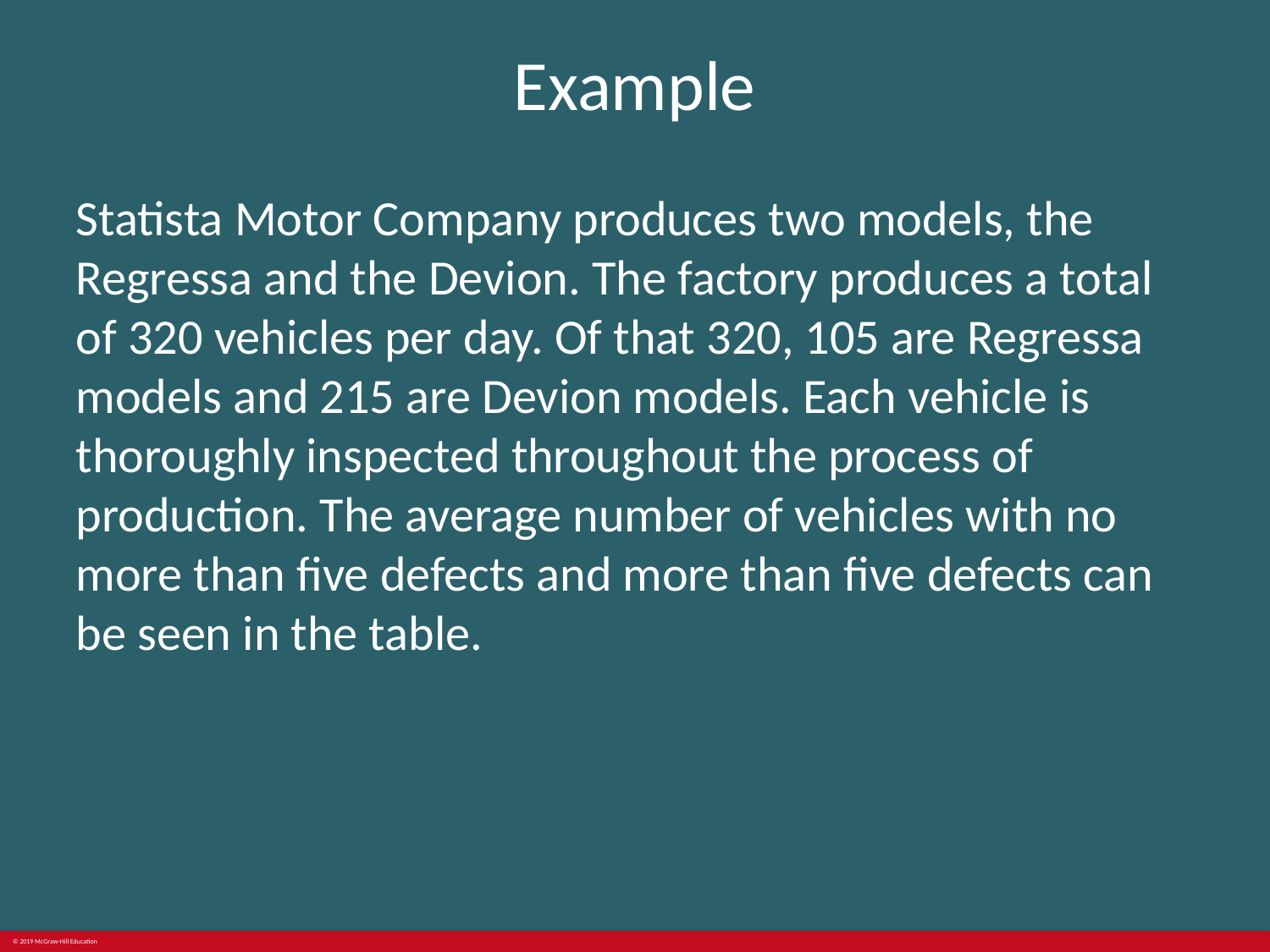

# Example
Statista Motor Company produces two models, the Regressa and the Devion. The factory produces a total of 320 vehicles per day. Of that 320, 105 are Regressa models and 215 are Devion models. Each vehicle is thoroughly inspected throughout the process of production. The average number of vehicles with no more than five defects and more than five defects can be seen in the table.